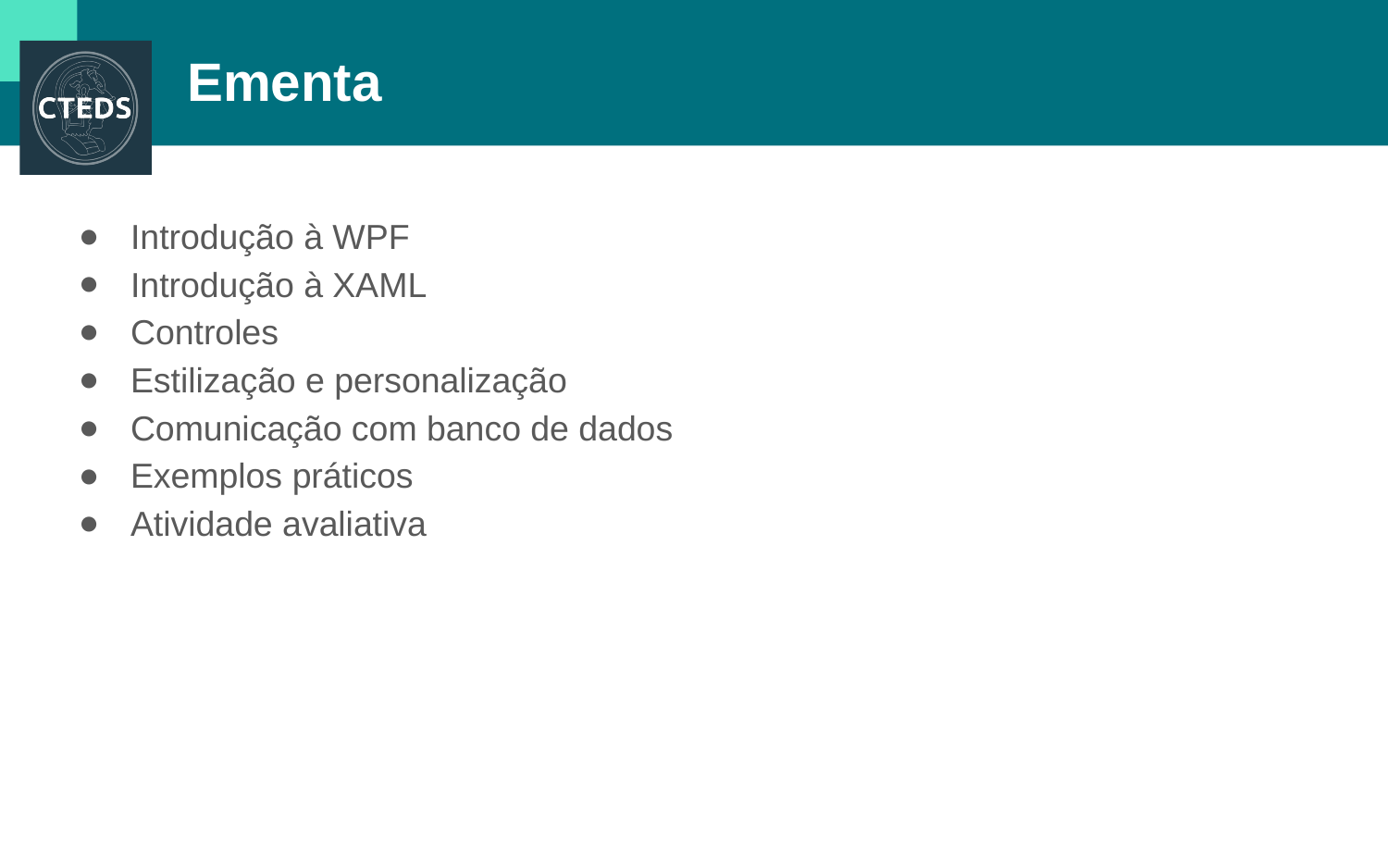

# Ementa
Introdução à WPF
Introdução à XAML
Controles
Estilização e personalização
Comunicação com banco de dados
Exemplos práticos
Atividade avaliativa